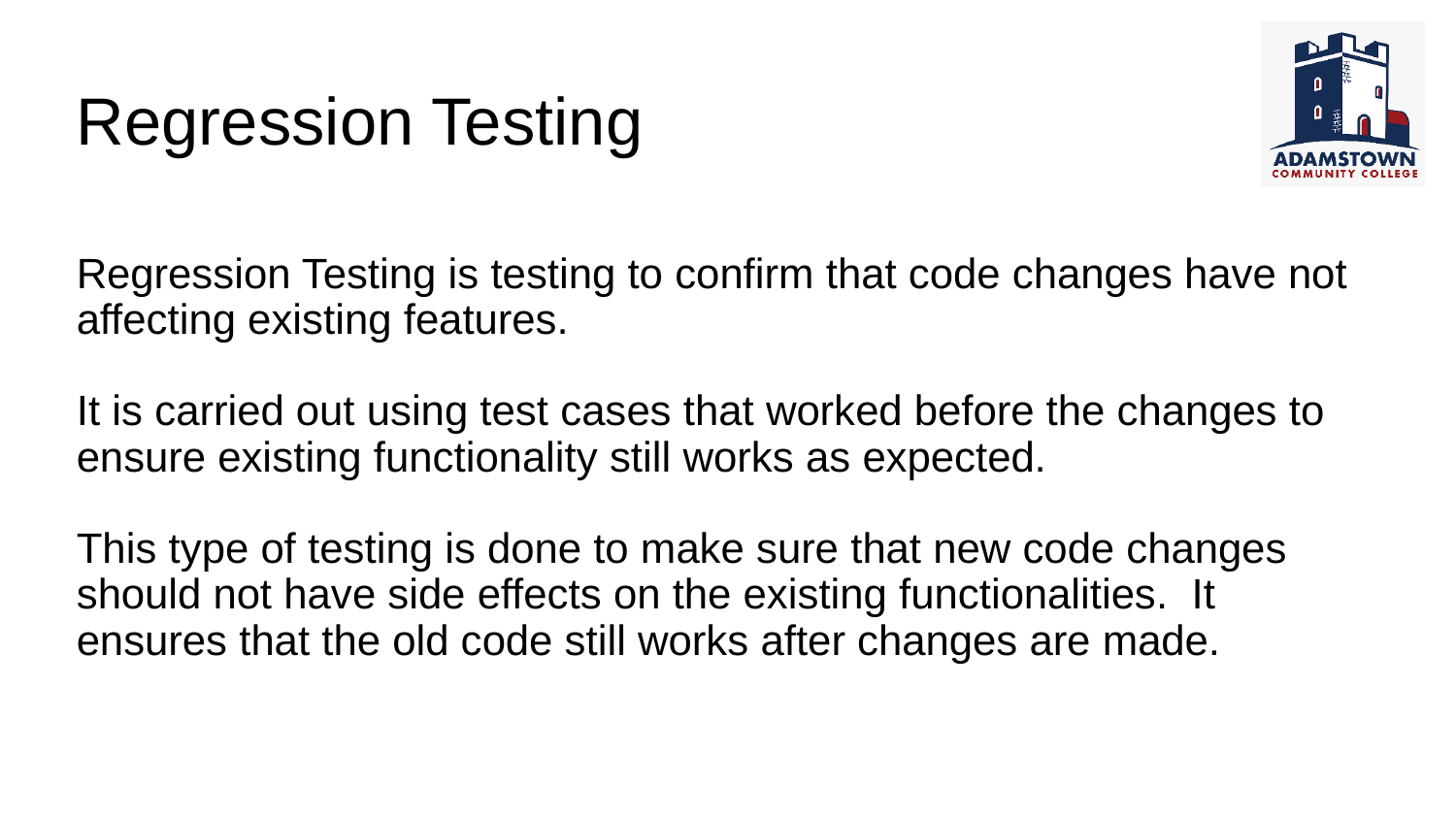

# Regression Testing
Regression Testing is testing to confirm that code changes have not affecting existing features.

It is carried out using test cases that worked before the changes to ensure existing functionality still works as expected.

This type of testing is done to make sure that new code changes should not have side effects on the existing functionalities.  It ensures that the old code still works after changes are made.